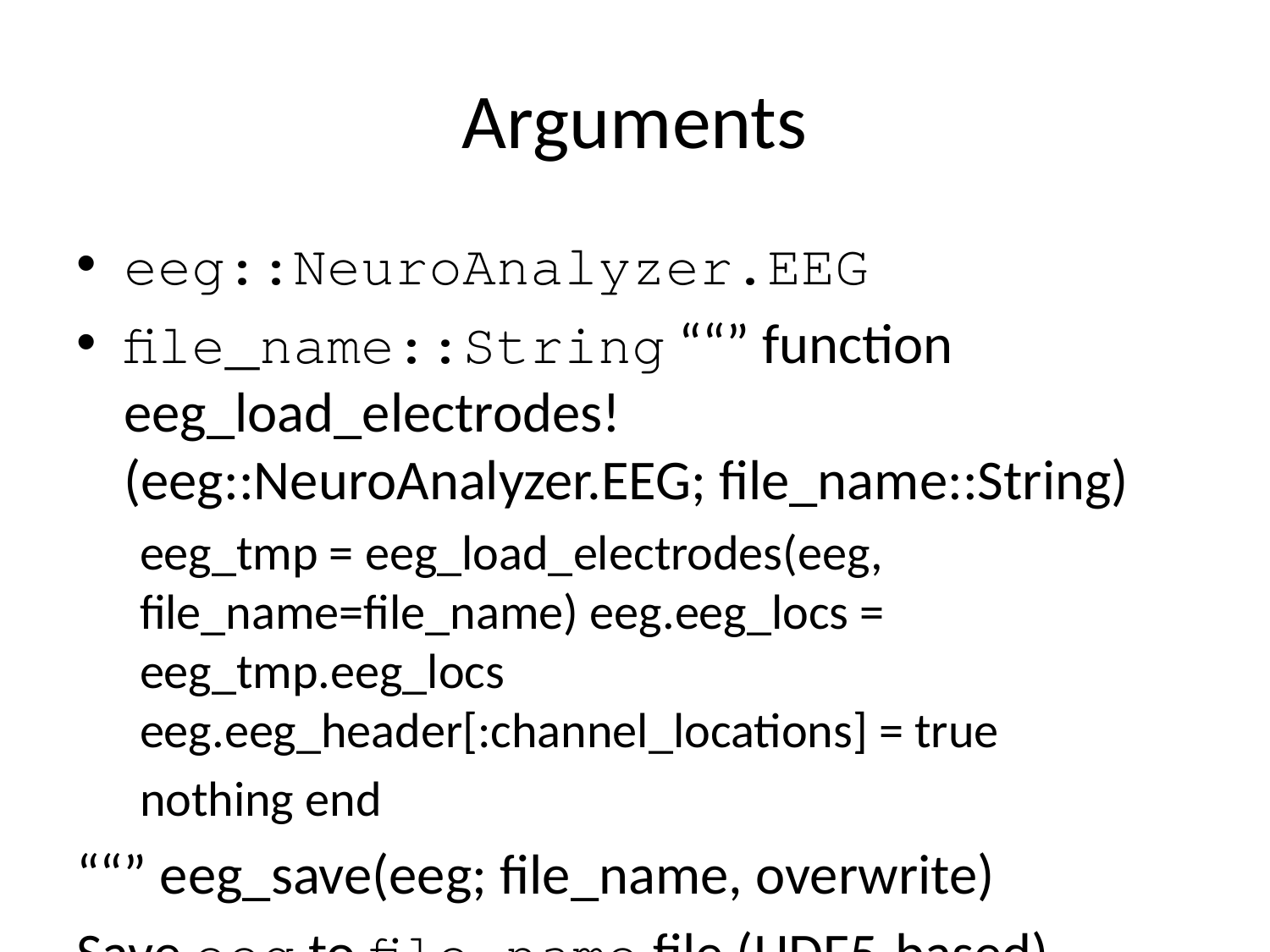

# Arguments
eeg::NeuroAnalyzer.EEG
file_name::String ““” function eeg_load_electrodes!(eeg::NeuroAnalyzer.EEG; file_name::String)
eeg_tmp = eeg_load_electrodes(eeg, file_name=file_name) eeg.eeg_locs = eeg_tmp.eeg_locs eeg.eeg_header[:channel_locations] = true
nothing end
““” eeg_save(eeg; file_name, overwrite)
Save eeg to file_name file (HDF5-based).